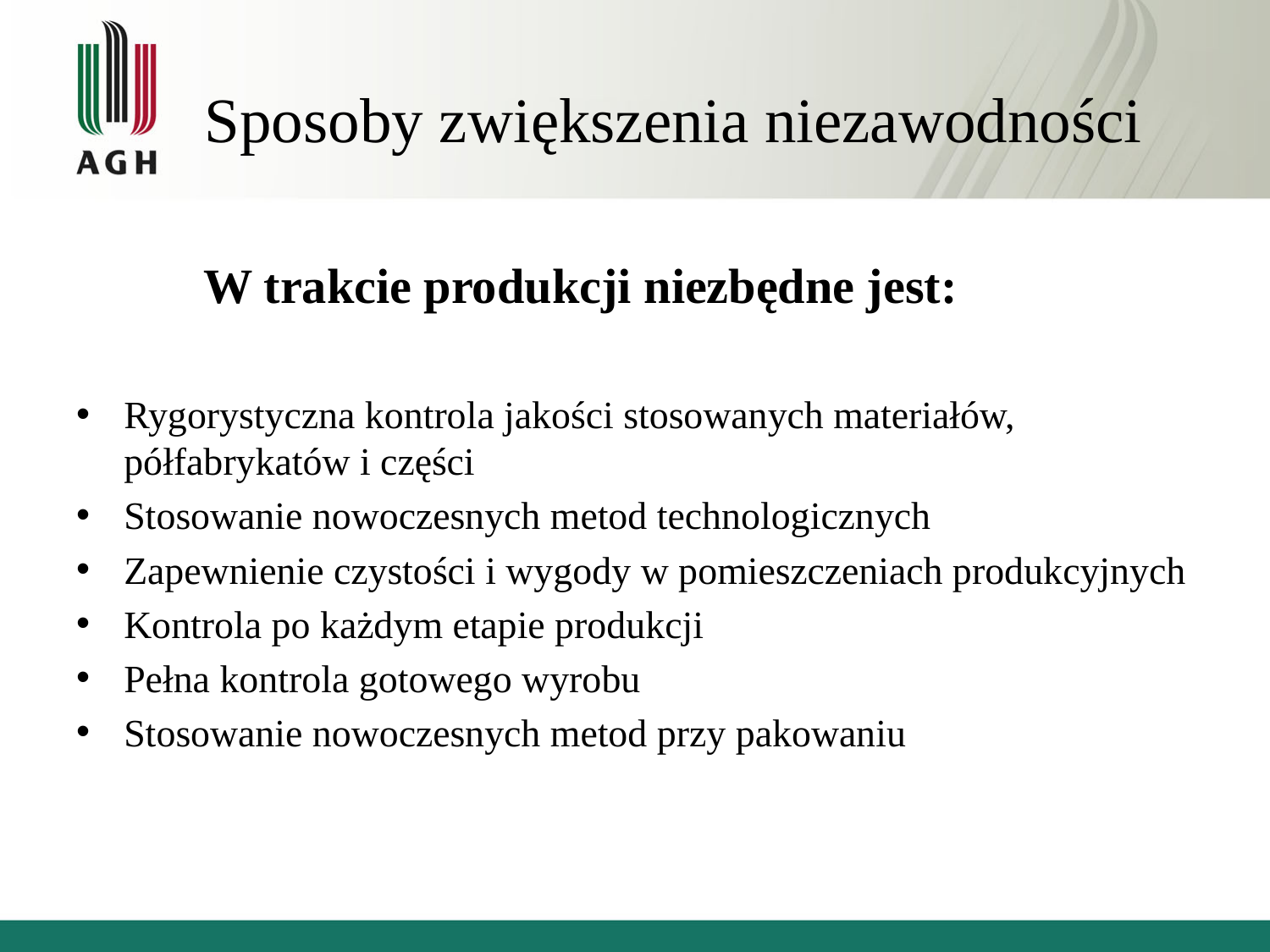

# Sposoby zwiększenia niezawodności
W trakcie produkcji niezbędne jest:

Rygorystyczna kontrola jakości stosowanych materiałów, półfabrykatów i części
Stosowanie nowoczesnych metod technologicznych
Zapewnienie czystości i wygody w pomieszczeniach produkcyjnych
Kontrola po każdym etapie produkcji
Pełna kontrola gotowego wyrobu
Stosowanie nowoczesnych metod przy pakowaniu